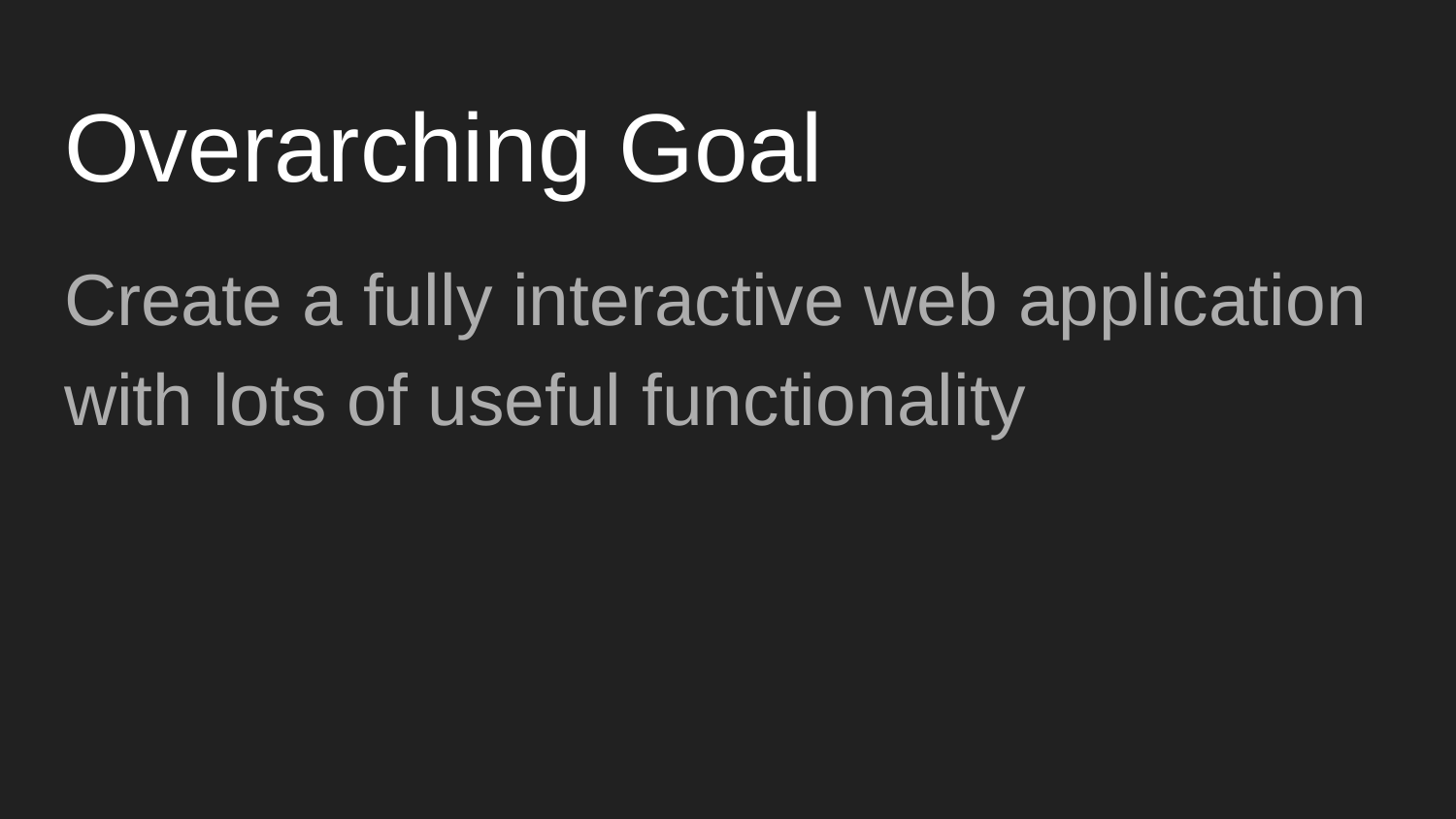

# Overarching Goal
Create a fully interactive web application with lots of useful functionality